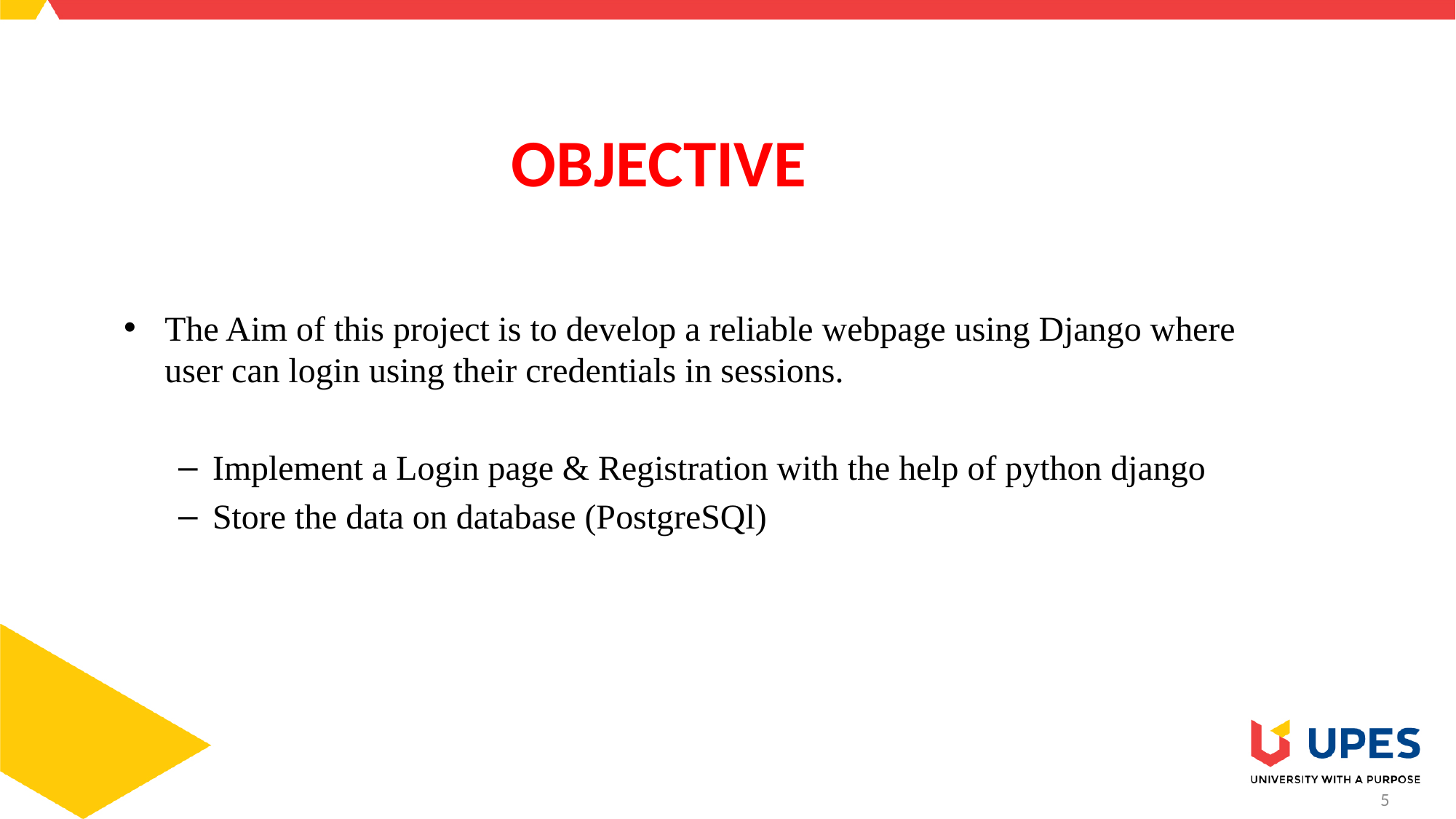

# OBJECTIVE

The Aim of this project is to develop a reliable webpage using Django where user can login using their credentials in sessions.

Implement a Login page & Registration with the help of python django
Store the data on database (PostgreSQl)